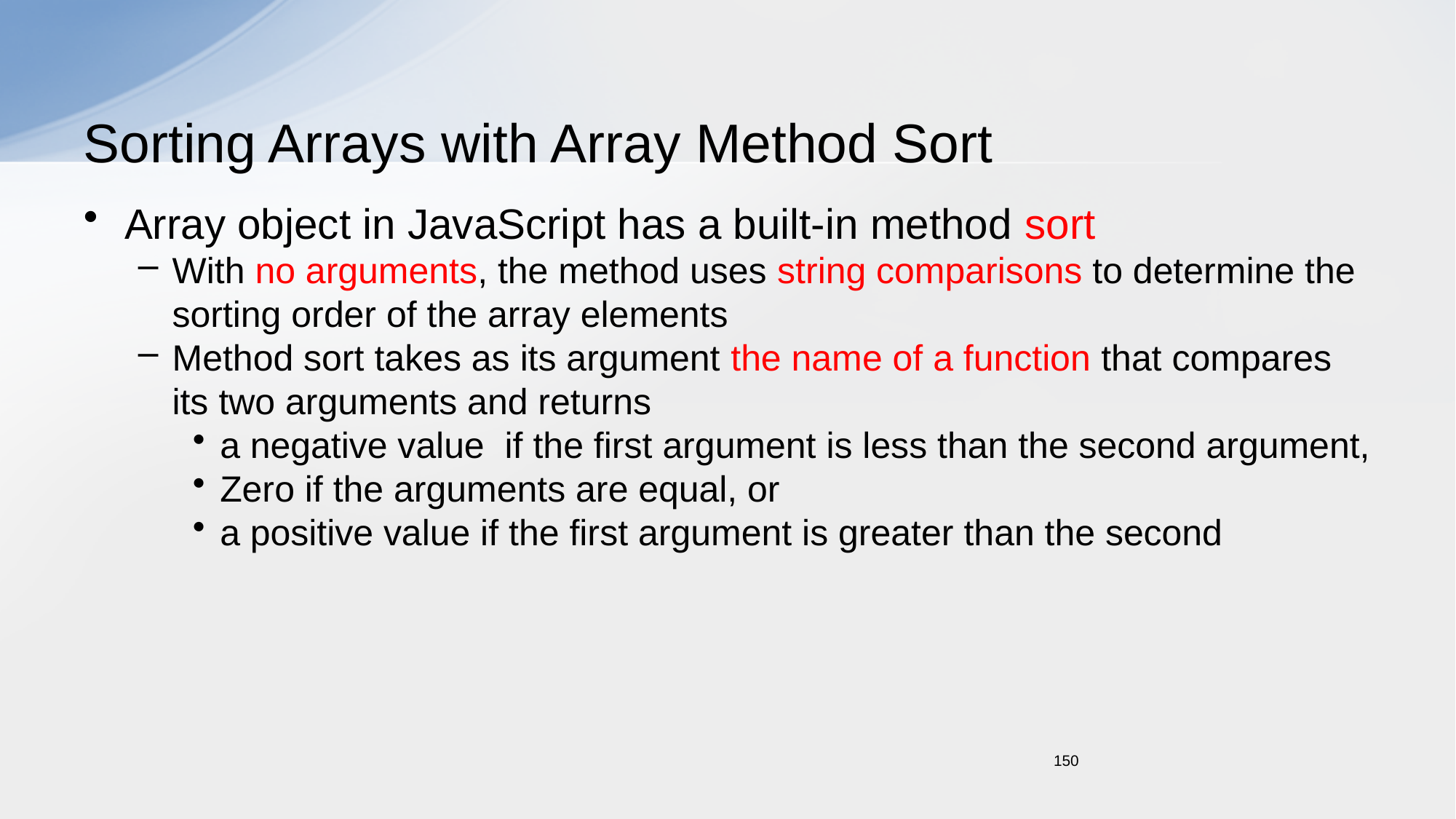

# Sorting Arrays with Array Method Sort
Array object in JavaScript has a built-in method sort
With no arguments, the method uses string comparisons to determine the sorting order of the array elements
Method sort takes as its argument the name of a function that compares its two arguments and returns
a negative value  if the first argument is less than the second argument,
Zero if the arguments are equal, or
a positive value if the first argument is greater than the second

150